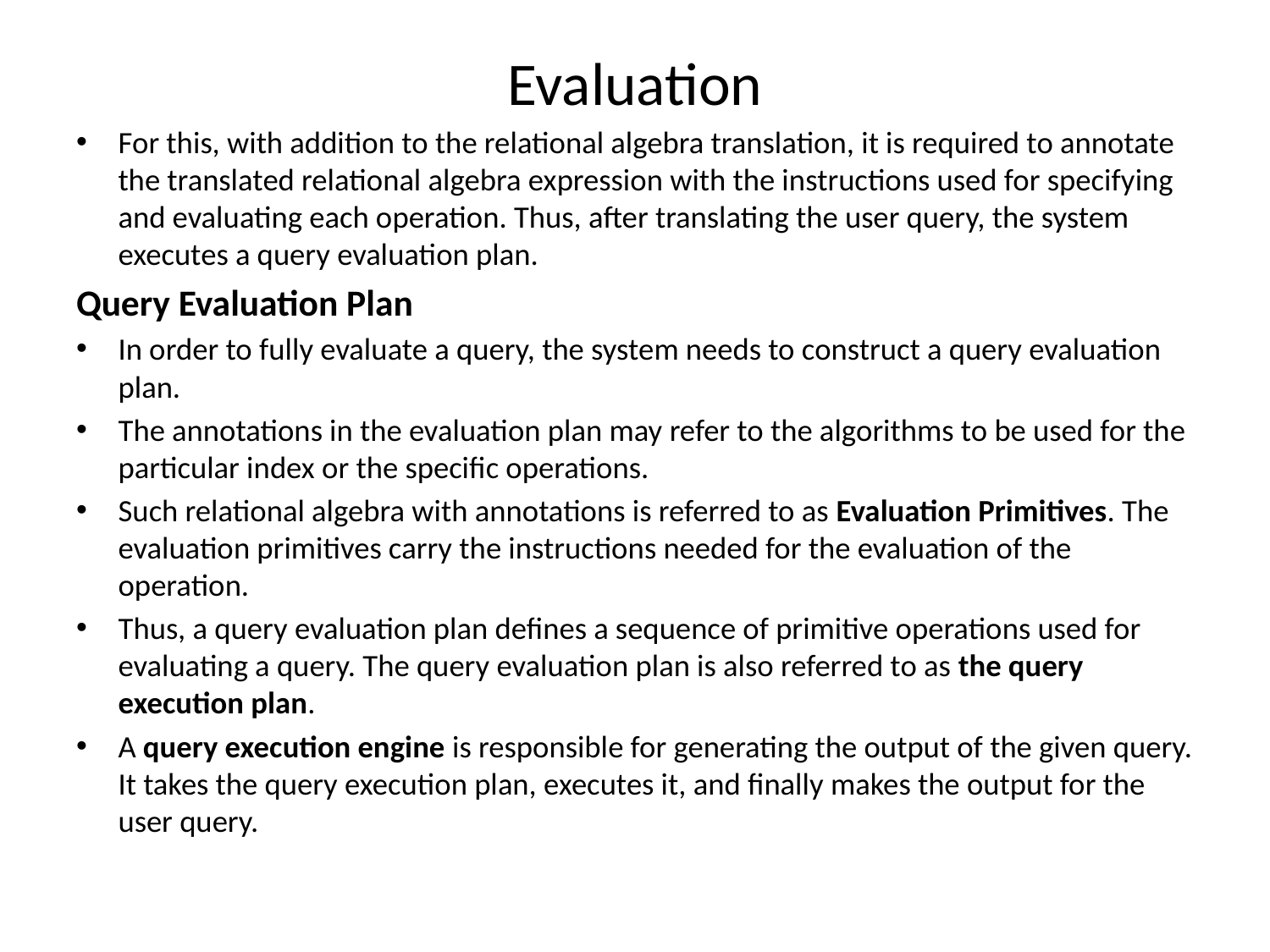

# Evaluation
For this, with addition to the relational algebra translation, it is required to annotate the translated relational algebra expression with the instructions used for specifying and evaluating each operation. Thus, after translating the user query, the system executes a query evaluation plan.
Query Evaluation Plan
In order to fully evaluate a query, the system needs to construct a query evaluation plan.
The annotations in the evaluation plan may refer to the algorithms to be used for the particular index or the specific operations.
Such relational algebra with annotations is referred to as Evaluation Primitives. The evaluation primitives carry the instructions needed for the evaluation of the operation.
Thus, a query evaluation plan defines a sequence of primitive operations used for evaluating a query. The query evaluation plan is also referred to as the query execution plan.
A query execution engine is responsible for generating the output of the given query. It takes the query execution plan, executes it, and finally makes the output for the user query.